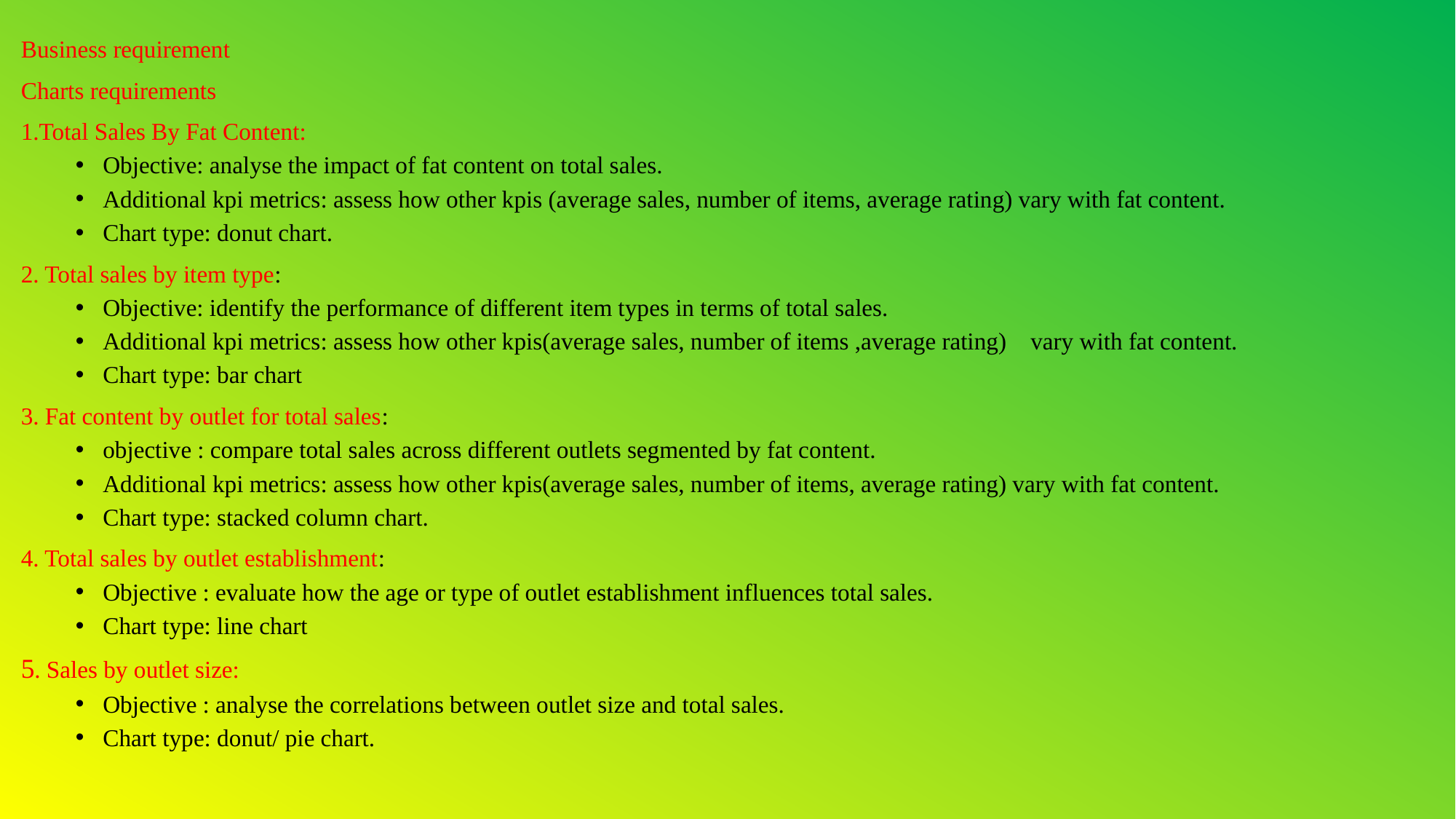

Business requirement
Charts requirements
1.Total Sales By Fat Content:
Objective: analyse the impact of fat content on total sales.
Additional kpi metrics: assess how other kpis (average sales, number of items, average rating) vary with fat content.
Chart type: donut chart.
2. Total sales by item type:
Objective: identify the performance of different item types in terms of total sales.
Additional kpi metrics: assess how other kpis(average sales, number of items ,average rating)    vary with fat content.
Chart type: bar chart
3. Fat content by outlet for total sales:
objective : compare total sales across different outlets segmented by fat content.
Additional kpi metrics: assess how other kpis(average sales, number of items, average rating) vary with fat content.
Chart type: stacked column chart.
4. Total sales by outlet establishment:
Objective : evaluate how the age or type of outlet establishment influences total sales.
Chart type: line chart
5. Sales by outlet size:
Objective : analyse the correlations between outlet size and total sales.
Chart type: donut/ pie chart.